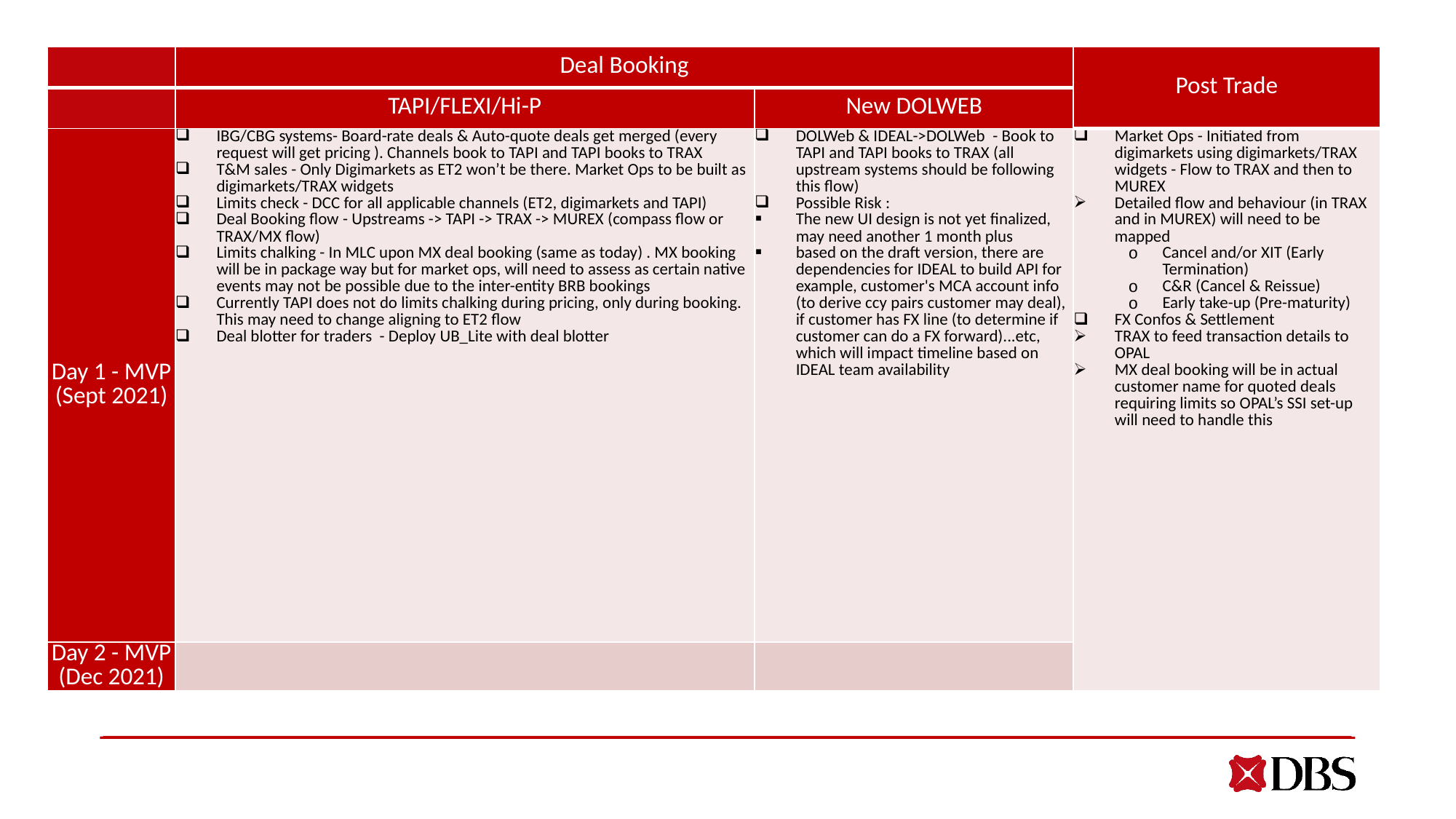

|  | Deal Booking |  | Post Trade |
| --- | --- | --- | --- |
|  | TAPI/FLEXI/Hi-P | New DOLWEB |  |
| Day 1 - MVP (Sept 2021) | IBG/CBG systems- Board-rate deals & Auto-quote deals get merged (every request will get pricing ). Channels book to TAPI and TAPI books to TRAX T&M sales - Only Digimarkets as ET2 won’t be there. Market Ops to be built as digimarkets/TRAX widgets Limits check - DCC for all applicable channels (ET2, digimarkets and TAPI) Deal Booking flow - Upstreams -> TAPI -> TRAX -> MUREX (compass flow or TRAX/MX flow) Limits chalking - In MLC upon MX deal booking (same as today) . MX booking will be in package way but for market ops, will need to assess as certain native events may not be possible due to the inter-entity BRB bookings Currently TAPI does not do limits chalking during pricing, only during booking. This may need to change aligning to ET2 flow Deal blotter for traders - Deploy UB\_Lite with deal blotter | DOLWeb & IDEAL->DOLWeb  - Book to TAPI and TAPI books to TRAX (all upstream systems should be following this flow) Possible Risk : The new UI design is not yet finalized, may need another 1 month plus based on the draft version, there are dependencies for IDEAL to build API for example, customer's MCA account info (to derive ccy pairs customer may deal), if customer has FX line (to determine if customer can do a FX forward)...etc, which will impact timeline based on IDEAL team availability | Market Ops - Initiated from digimarkets using digimarkets/TRAX widgets - Flow to TRAX and then to MUREX Detailed flow and behaviour (in TRAX and in MUREX) will need to be mapped Cancel and/or XIT (Early Termination) C&R (Cancel & Reissue) Early take-up (Pre-maturity) FX Confos & Settlement TRAX to feed transaction details to OPAL MX deal booking will be in actual customer name for quoted deals requiring limits so OPAL’s SSI set-up will need to handle this |
| Day 2 - MVP (Dec 2021) |  |  |  |